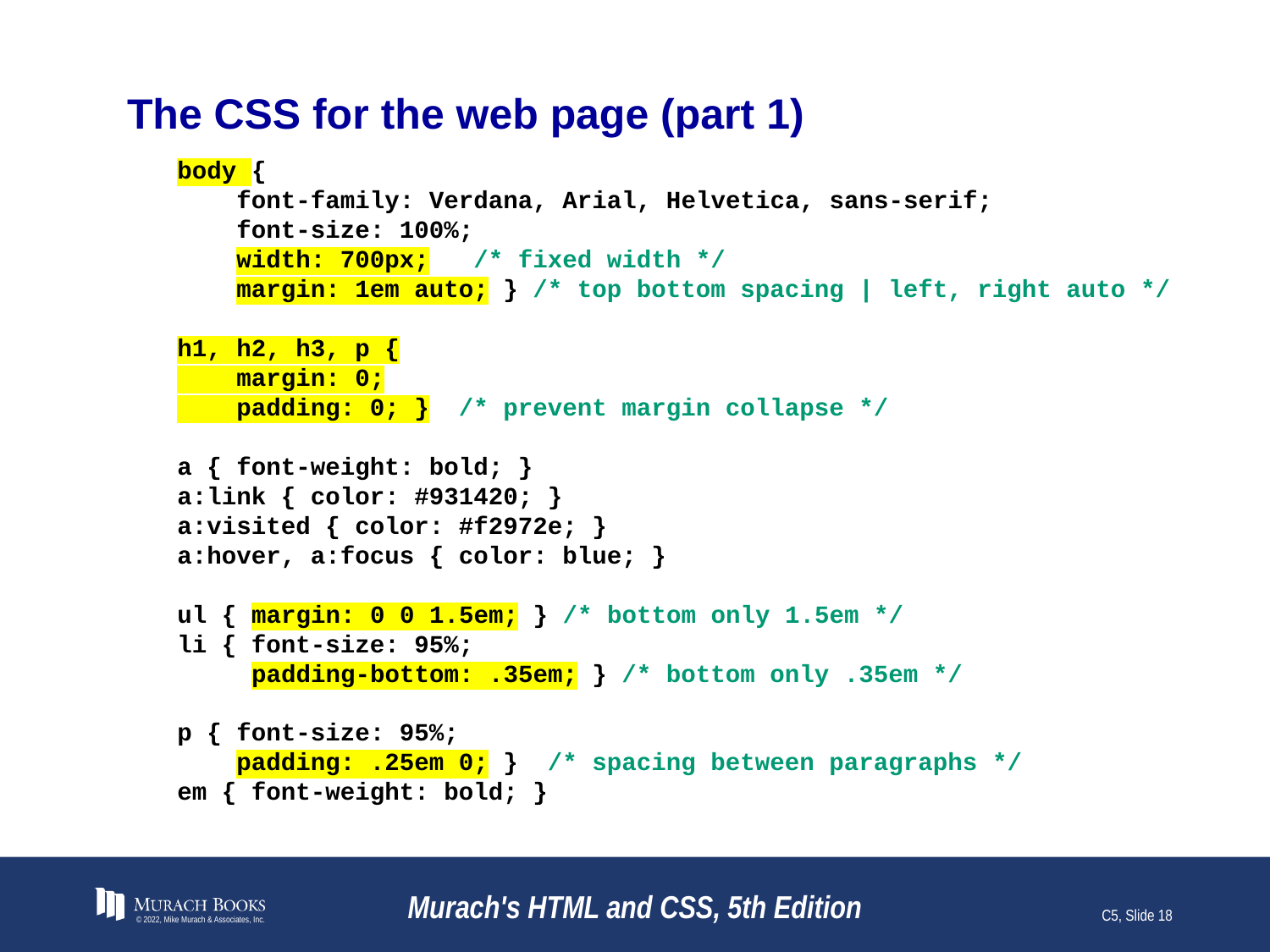

# The CSS for the web page (part 1)
body {
    font-family: Verdana, Arial, Helvetica, sans-serif;
    font-size: 100%;
    width: 700px;   /* fixed width */
    margin: 1em auto; } /* top bottom spacing | left, right auto */

h1, h2, h3, p {
    margin: 0;
    padding: 0; }  /* prevent margin collapse */

a { font-weight: bold; }
a:link { color: #931420; }
a:visited { color: #f2972e; }
a:hover, a:focus { color: blue; }

ul { margin: 0 0 1.5em; } /* bottom only 1.5em */
li { font-size: 95%;
     padding-bottom: .35em; } /* bottom only .35em */

p { font-size: 95%;
    padding: .25em 0; }  /* spacing between paragraphs */
em { font-weight: bold; }

© 2022, Mike Murach & Associates, Inc.
Murach's HTML and CSS, 5th Edition

C5, Slide 18